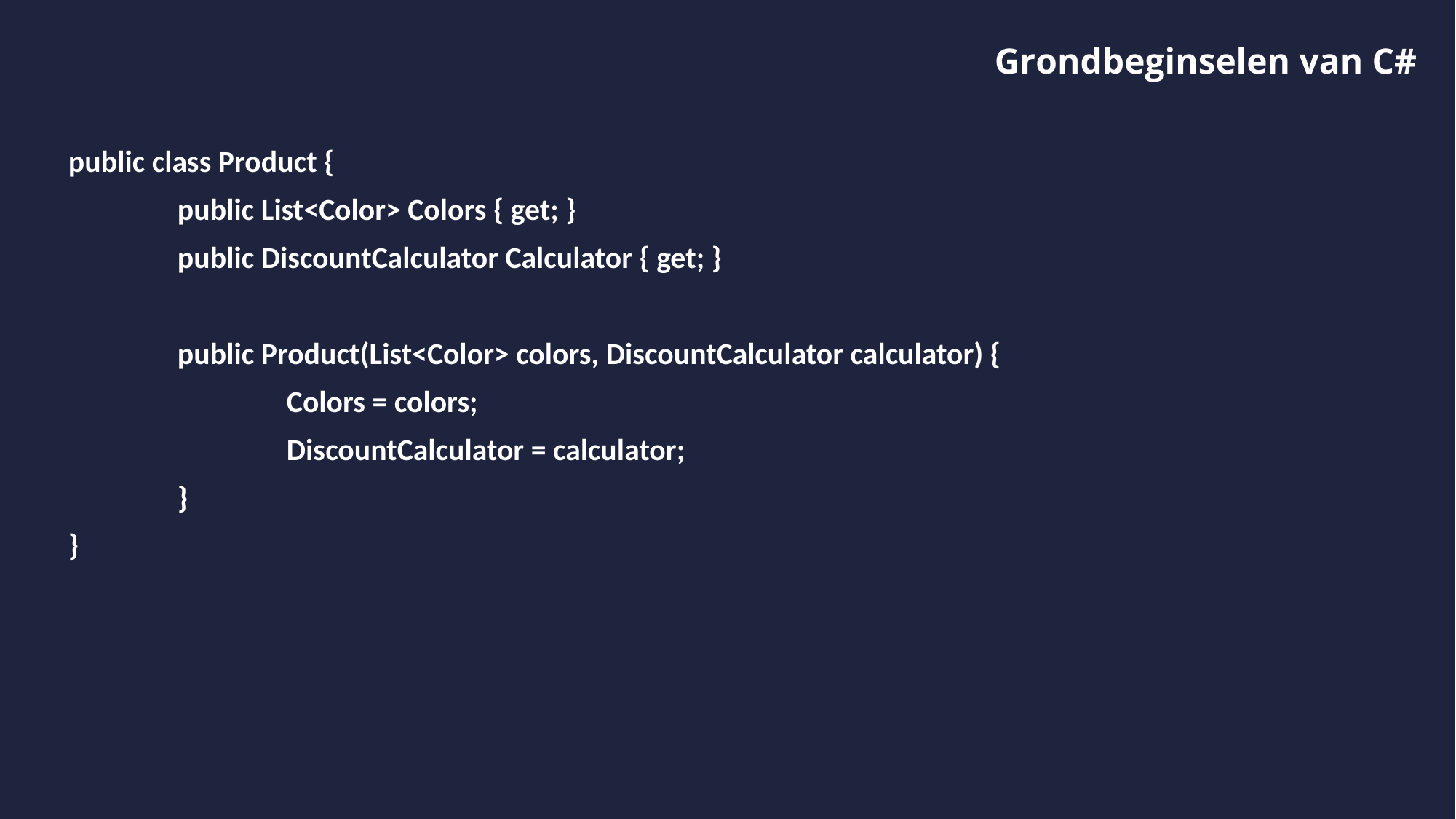

# Grondbeginselen van C#
public class Product {
	public List<Color> Colors { get; }
	public DiscountCalculator Calculator { get; }

	public Product(List<Color> colors, DiscountCalculator calculator) {
		Colors = colors;
		DiscountCalculator = calculator;
	}
}